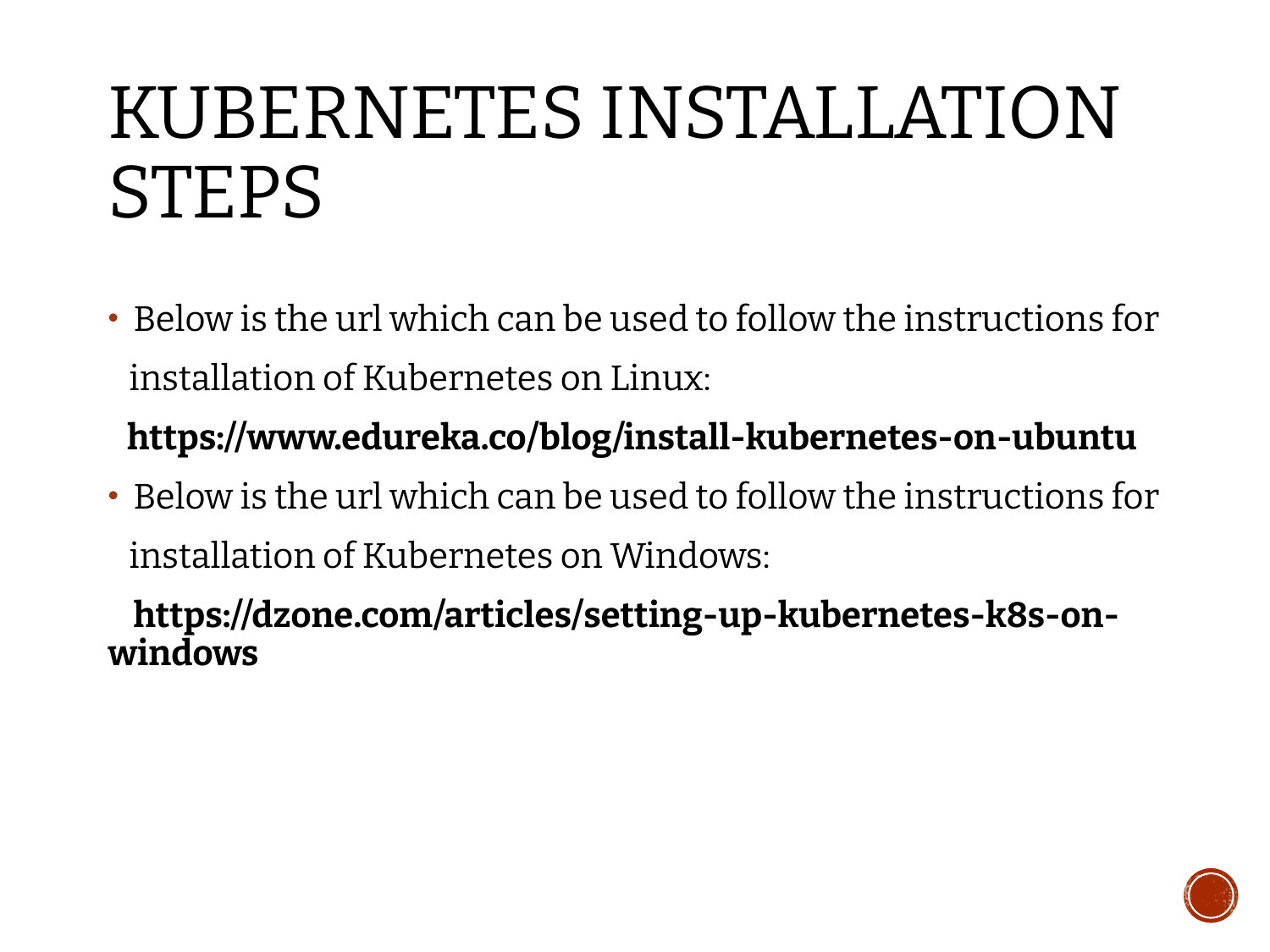

# Kubernetes Installation Steps
Below is the url which can be used to follow the instructions for
   installation of Kubernetes on Linux:
   https://www.edureka.co/blog/install-kubernetes-on-ubuntu
Below is the url which can be used to follow the instructions for
   installation of Kubernetes on Windows:
    https://dzone.com/articles/setting-up-kubernetes-k8s-on-windows